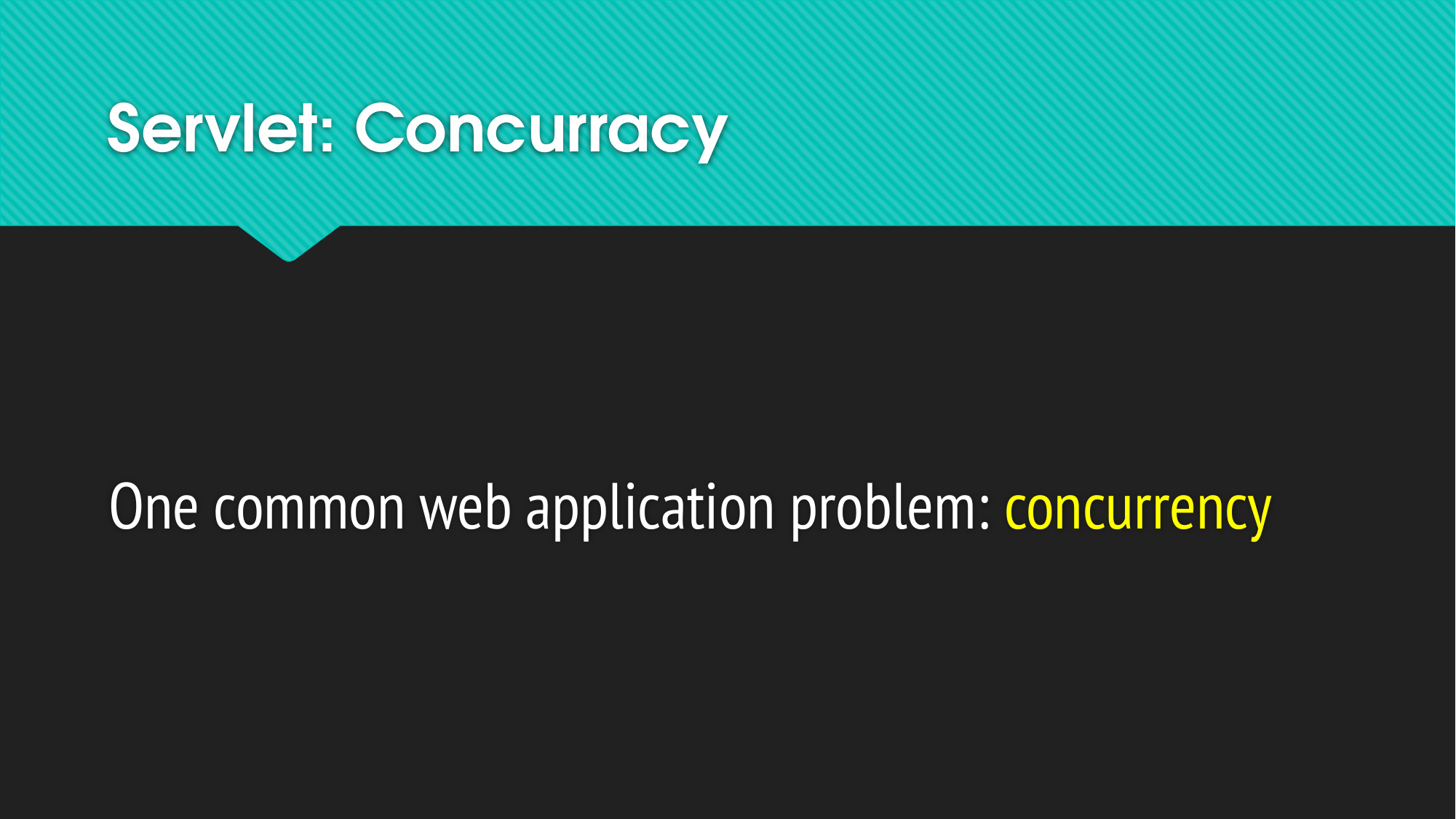

# Servlet: Concurracy
One common web application problem: concurrency